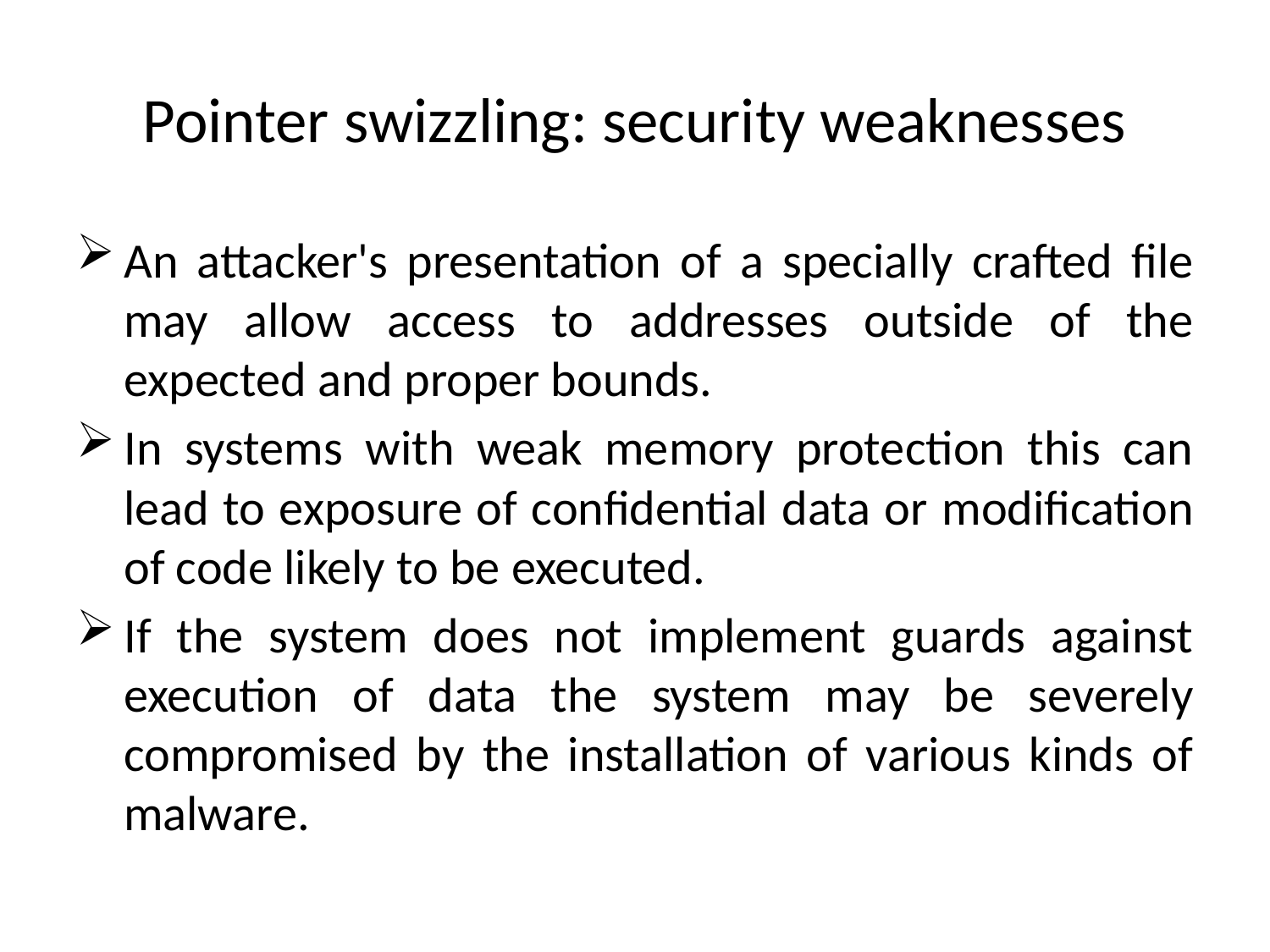

# Pointer swizzling: security weaknesses
An attacker's presentation of a specially crafted file may allow access to addresses outside of the expected and proper bounds.
In systems with weak memory protection this can lead to exposure of confidential data or modification of code likely to be executed.
If the system does not implement guards against execution of data the system may be severely compromised by the installation of various kinds of malware.